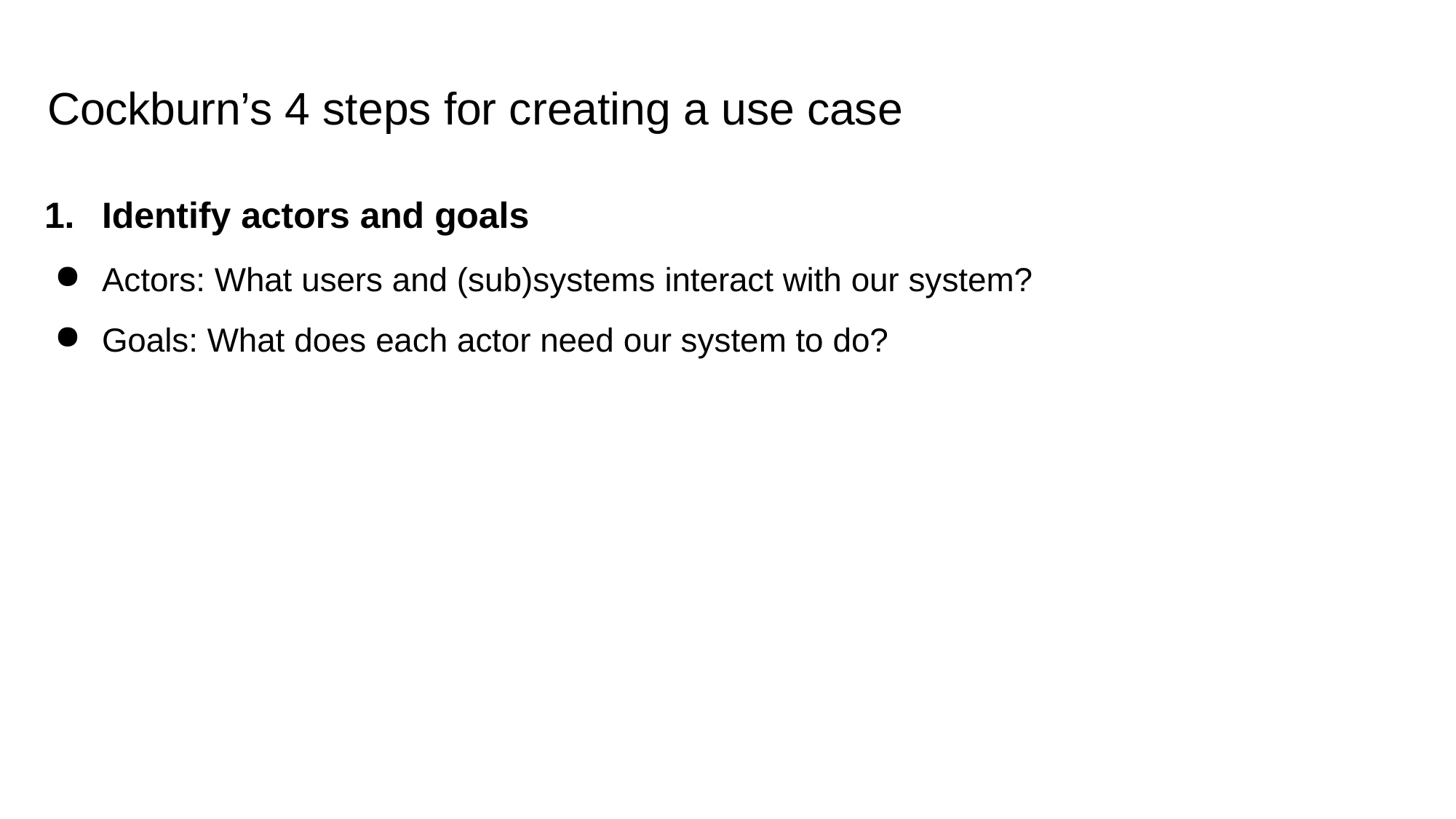

# Cockburn’s 4 steps for creating a use case
1.	Identify actors and goals
Actors: What users and (sub)systems interact with our system?
Goals: What does each actor need our system to do?